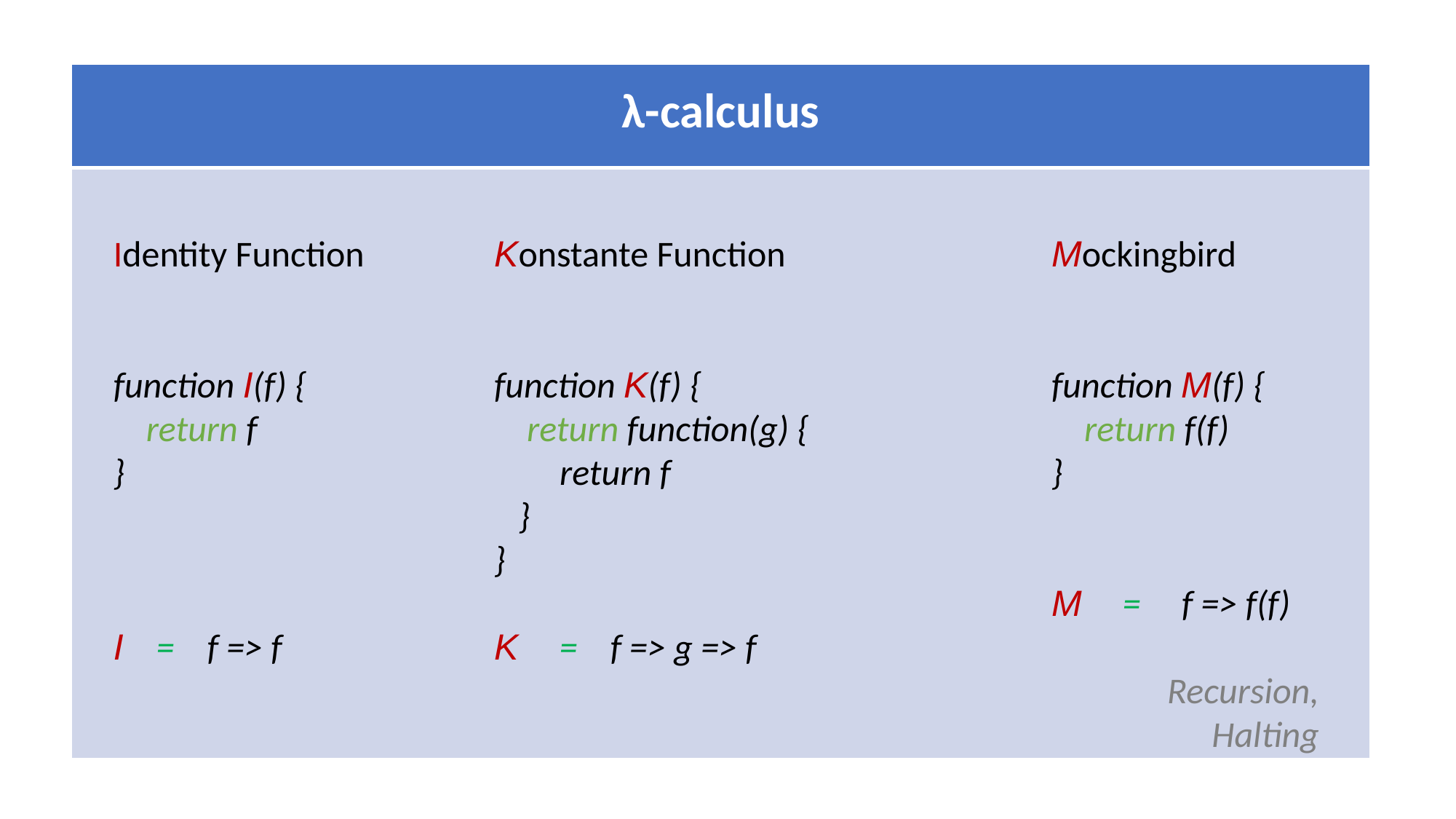

| λ-calculus |
| --- |
|  |
Identity Function

function I(f) {
    return f
}

I    =    f => f
Konstante Function

function K(f) {
    return function(g) {
        return f
   }
}

K     =    f => g => f
Mockingbird

function M(f) {
    return f(f)
}

M    =     f => f(f)

Recursion, Halting